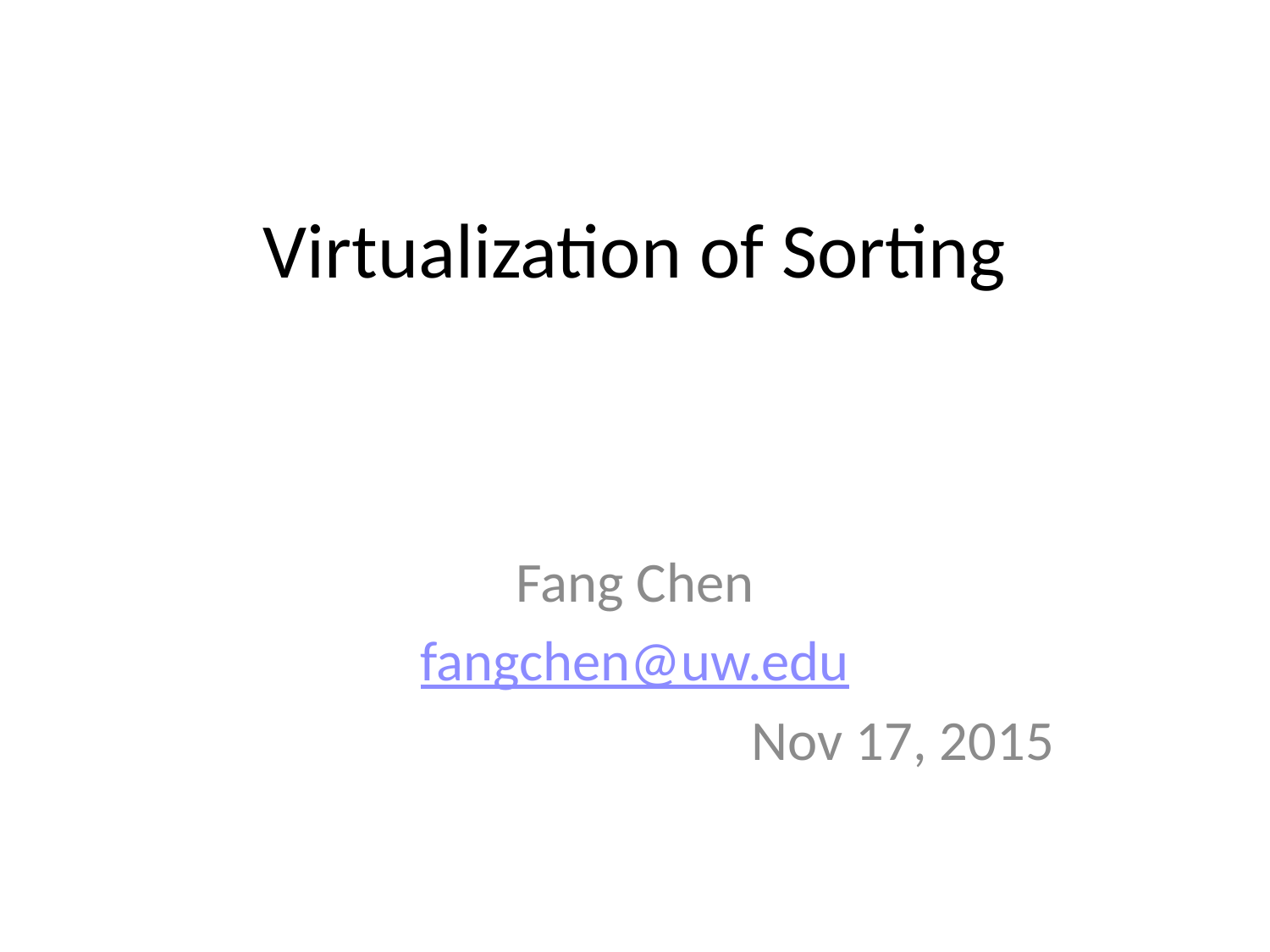

# Virtualization of Sorting
Fang Chen
fangchen@uw.edu
Nov 17, 2015